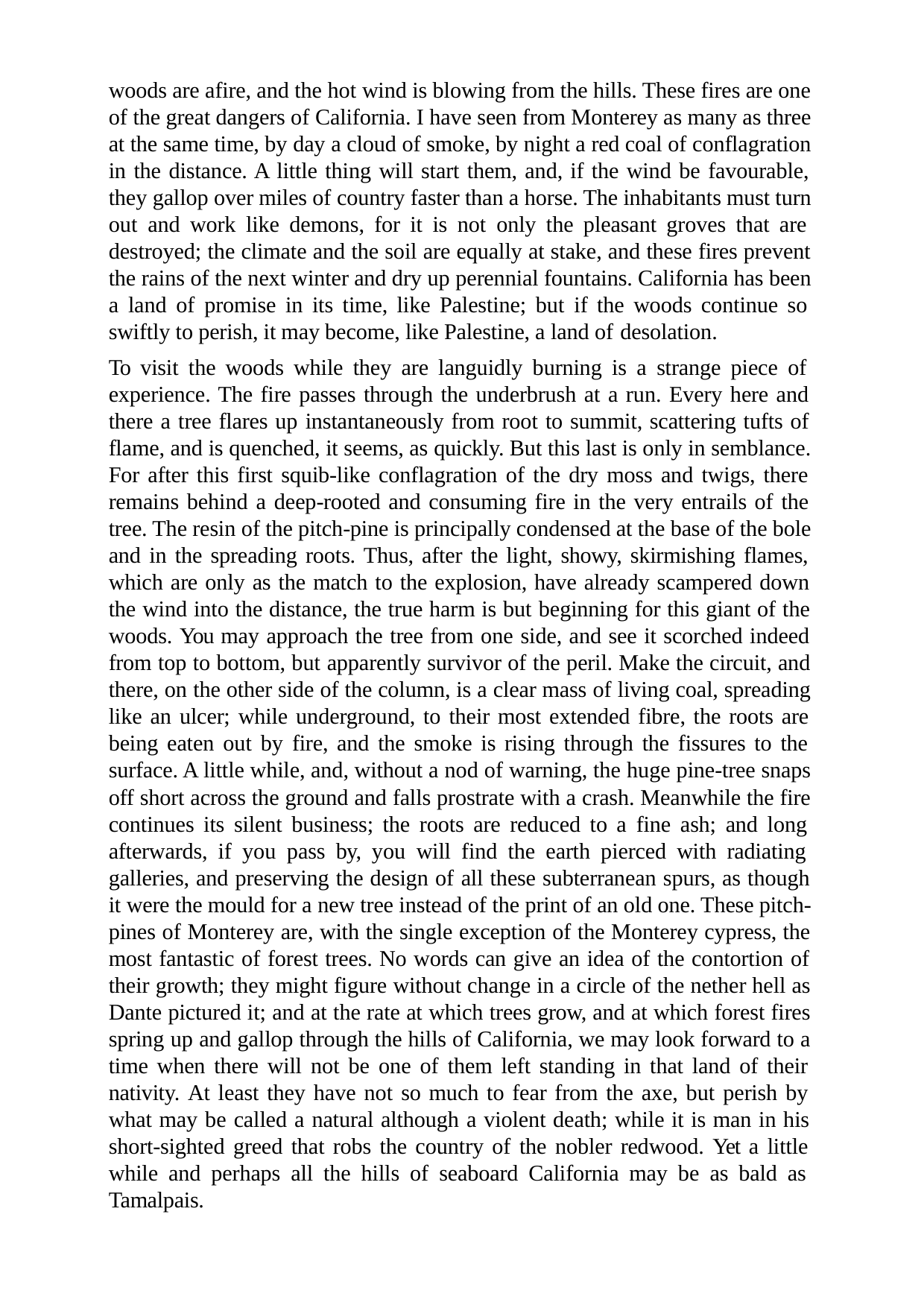

woods are afire, and the hot wind is blowing from the hills. These fires are one  of the great dangers of California. I have seen from Monterey as many as three  at the same time, by day a cloud of smoke, by night a red coal of conflagration  in the distance. A little thing will start them, and, if the wind be favourable,  they gallop over miles of country faster than a horse. The inhabitants must turn  out and work like demons, for it is not only the pleasant groves that are  destroyed; the climate and the soil are equally at stake, and these fires prevent  the rains of the next winter and dry up perennial fountains. California has been  a land of promise in its time, like Palestine; but if the woods continue so  swiftly to perish, it may become, like Palestine, a land of desolation.
To visit the woods while they are languidly burning is a strange piece of  experience. The fire passes through the underbrush at a run. Every here and  there a tree flares up instantaneously from root to summit, scattering tufts of  flame, and is quenched, it seems, as quickly. But this last is only in semblance.  For after this first squib-like conflagration of the dry moss and twigs, there  remains behind a deep-rooted and consuming fire in the very entrails of the  tree. The resin of the pitch-pine is principally condensed at the base of the bole  and in the spreading roots. Thus, after the light, showy, skirmishing flames,  which are only as the match to the explosion, have already scampered down  the wind into the distance, the true harm is but beginning for this giant of the  woods. You may approach the tree from one side, and see it scorched indeed  from top to bottom, but apparently survivor of the peril. Make the circuit, and  there, on the other side of the column, is a clear mass of living coal, spreading  like an ulcer; while underground, to their most extended fibre, the roots are  being eaten out by fire, and the smoke is rising through the fissures to the  surface. A little while, and, without a nod of warning, the huge pine-tree snaps  off short across the ground and falls prostrate with a crash. Meanwhile the fire  continues its silent business; the roots are reduced to a fine ash; and long  afterwards, if you pass by, you will find the earth pierced with radiating  galleries, and preserving the design of all these subterranean spurs, as though  it were the mould for a new tree instead of the print of an old one. These pitch-  pines of Monterey are, with the single exception of the Monterey cypress, the  most fantastic of forest trees. No words can give an idea of the contortion of  their growth; they might figure without change in a circle of the nether hell as  Dante pictured it; and at the rate at which trees grow, and at which forest fires  spring up and gallop through the hills of California, we may look forward to a  time when there will not be one of them left standing in that land of their  nativity. At least they have not so much to fear from the axe, but perish by  what may be called a natural although a violent death; while it is man in his  short-sighted greed that robs the country of the nobler redwood. Yet a little  while and perhaps all the hills of seaboard California may be as bald as  Tamalpais.